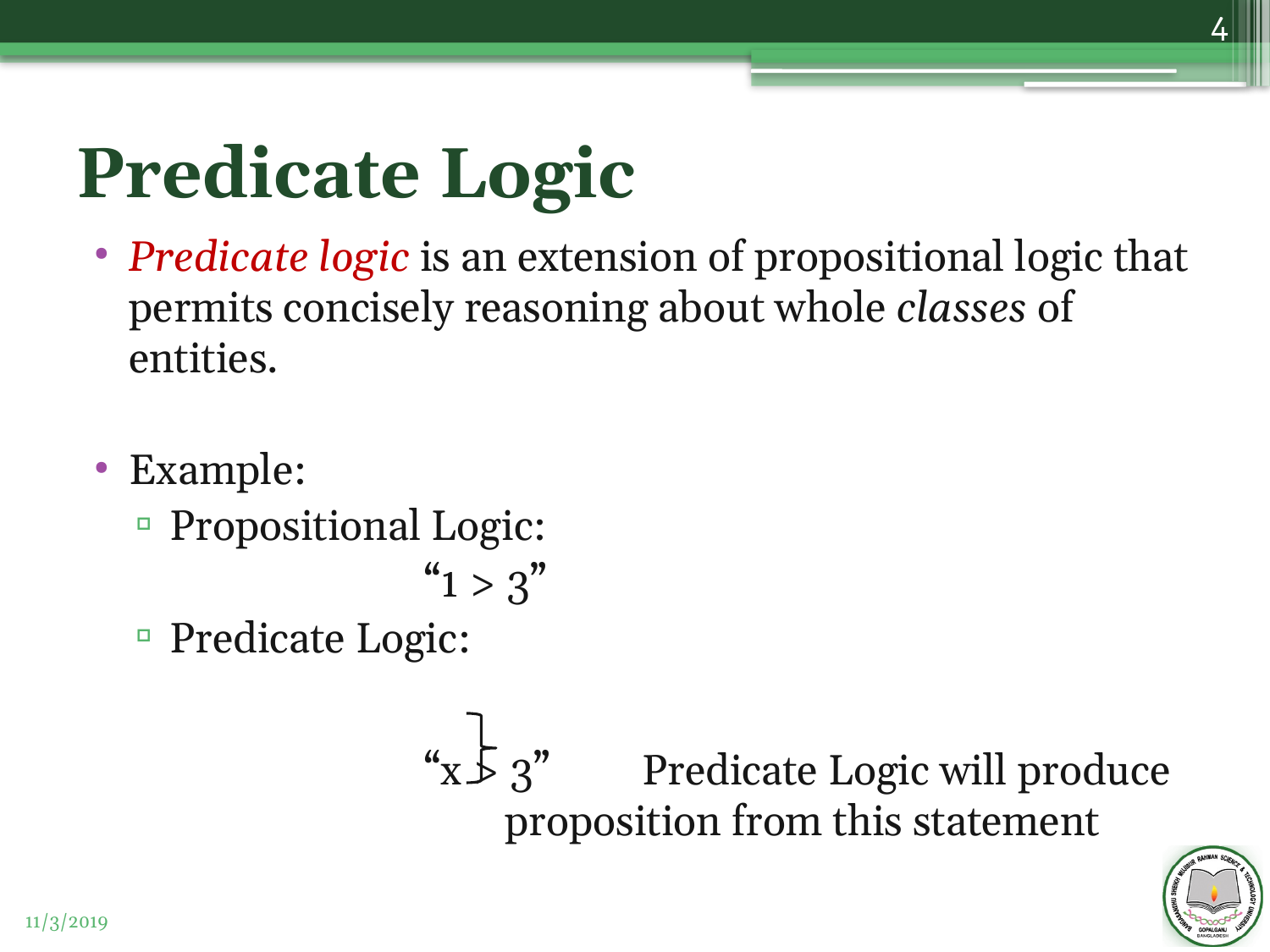

4
# Predicate Logic
Predicate logic is an extension of propositional logic that permits concisely reasoning about whole classes of entities.

Example:
Propositional Logic:
			“1 > 3”
Predicate Logic:

			“x > 3”         Predicate Logic will produce 			        proposition from this statement

11/3/2019